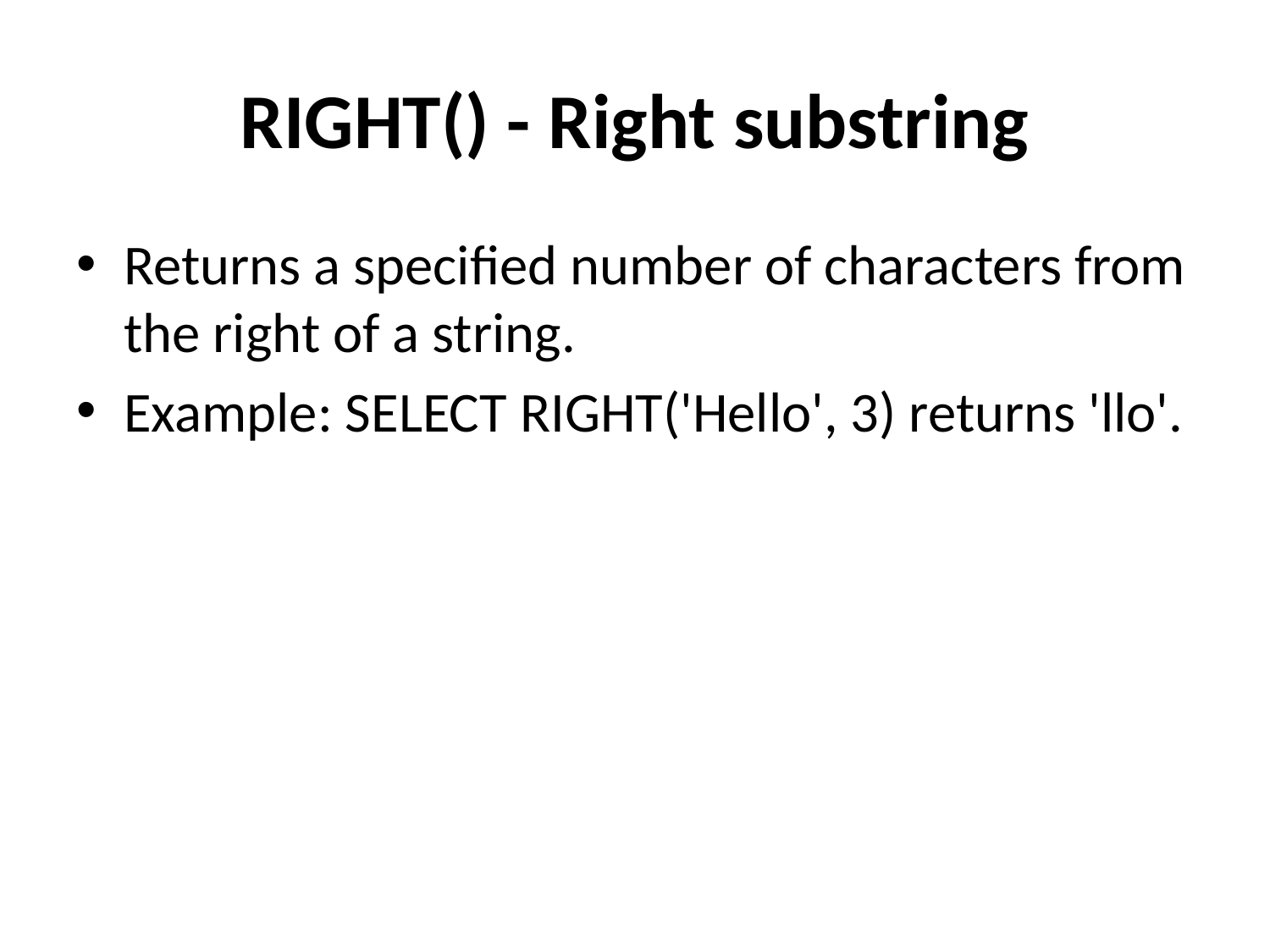

# RIGHT() - Right substring
Returns a specified number of characters from the right of a string.
Example: SELECT RIGHT('Hello', 3) returns 'llo'.